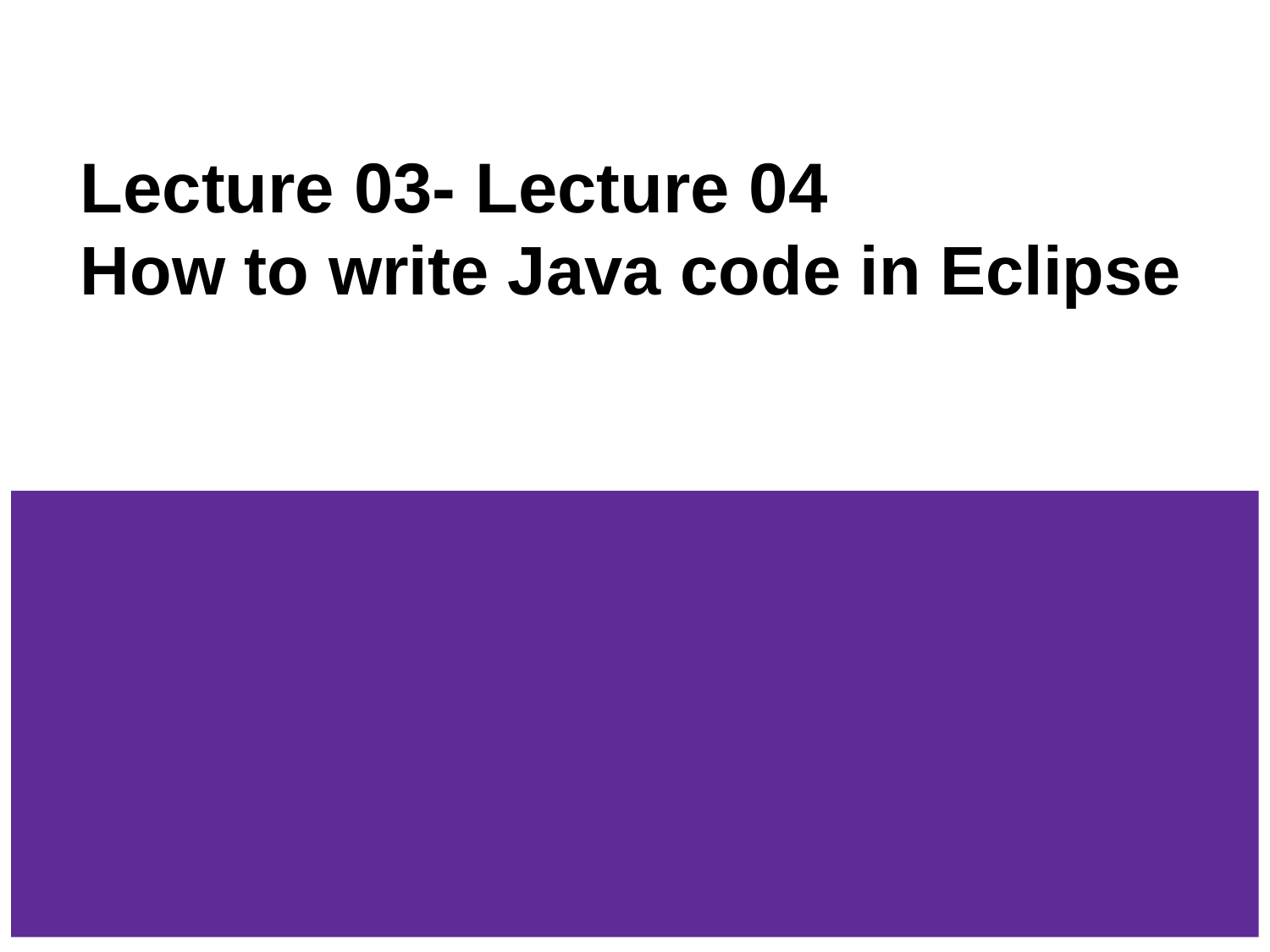

# Lecture 03- Lecture 04
How to write Java code in Eclipse